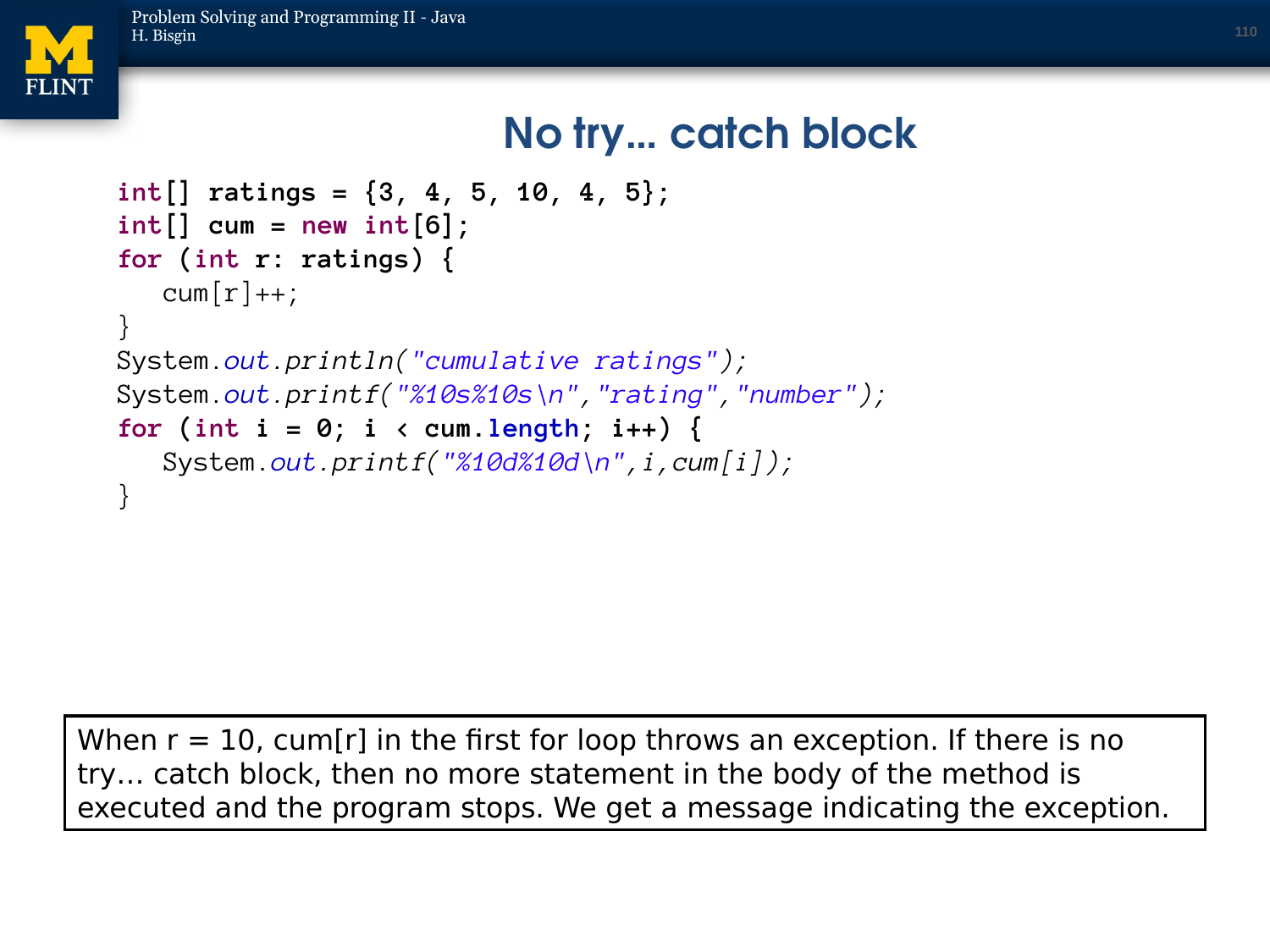

110
# No try… catch block
int[] ratings = {3, 4, 5, 10, 4, 5};
int[] cum = new int[6];
for (int r: ratings) {
   cum[r]++;
}
System.out.println("cumulative ratings");
System.out.printf("%10s%10s\n","rating","number");
for (int i = 0; i < cum.length; i++) {
   System.out.printf("%10d%10d\n",i,cum[i]);
}
When r = 10, cum[r] in the first for loop throws an exception. If there is no try… catch block, then no more statement in the body of the method is executed and the program stops. We get a message indicating the exception.